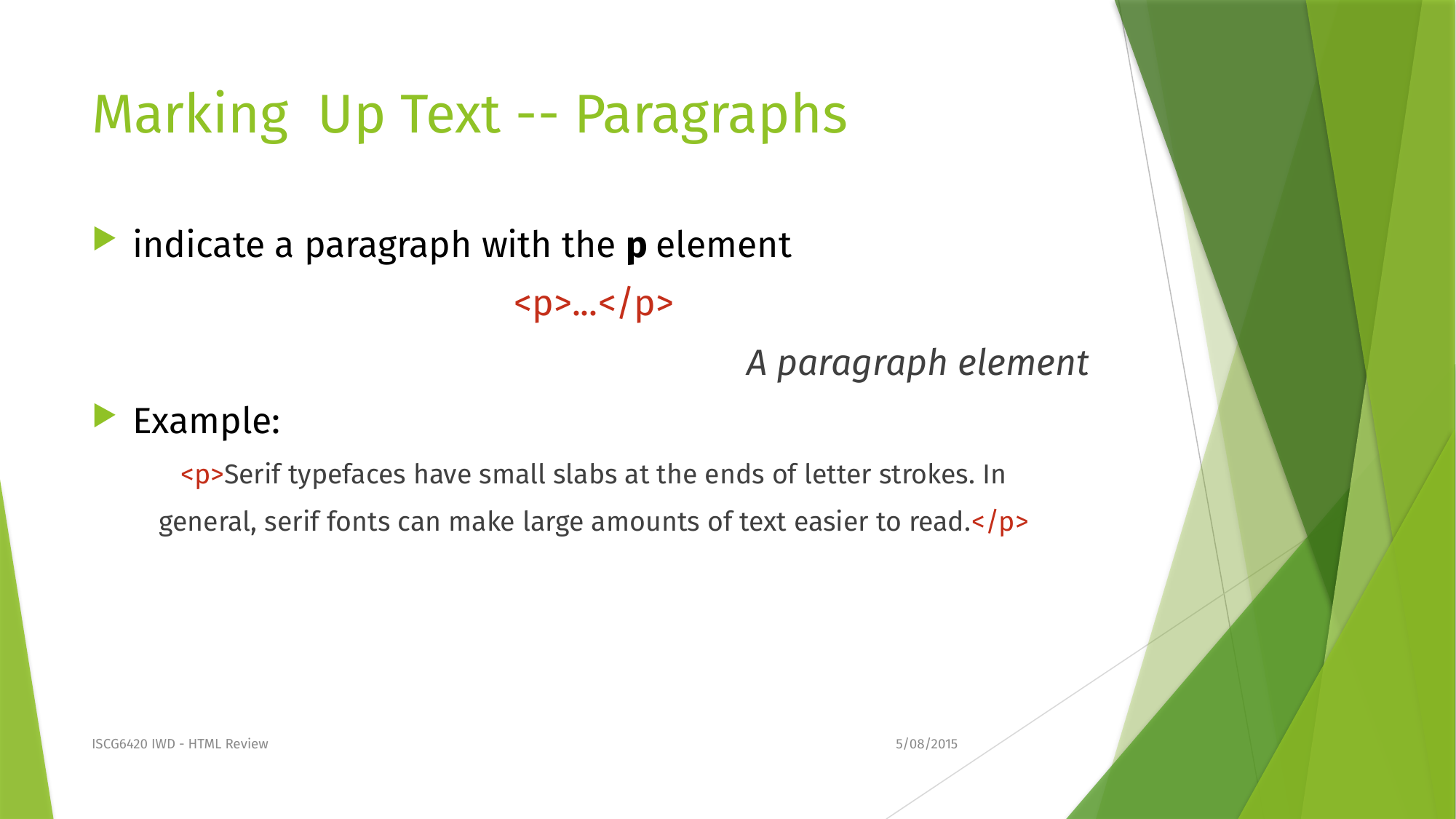

# Marking  Up Text -- Paragraphs
indicate a paragraph with the p element
<p>...</p>
						A paragraph element
Example:
<p>Serif typefaces have small slabs at the ends of letter strokes. In
general, serif fonts can make large amounts of text easier to read.</p>
ISCG6420 IWD - HTML Review
5/08/2015